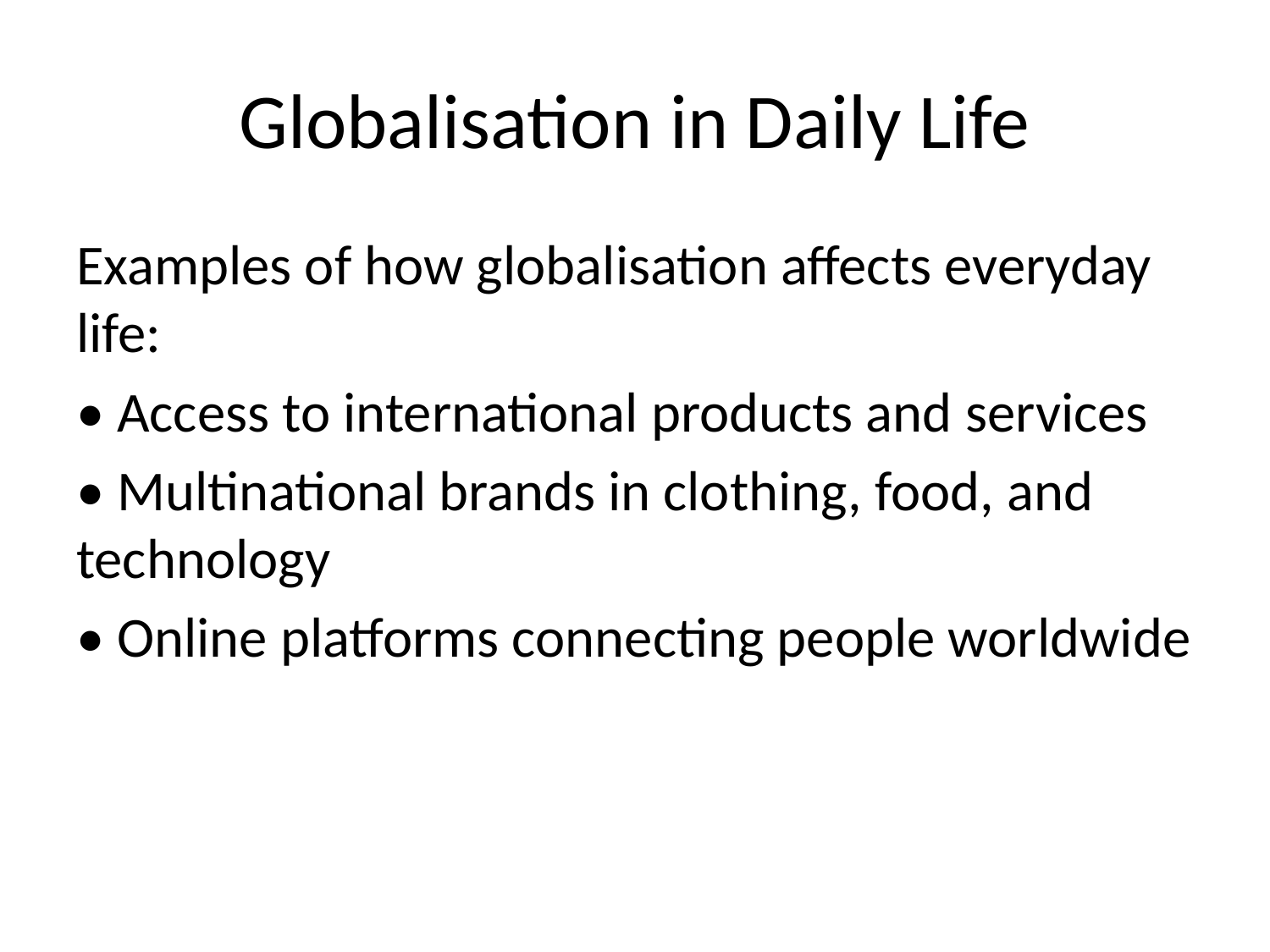

# Globalisation in Daily Life
Examples of how globalisation affects everyday life:
• Access to international products and services
• Multinational brands in clothing, food, and technology
• Online platforms connecting people worldwide